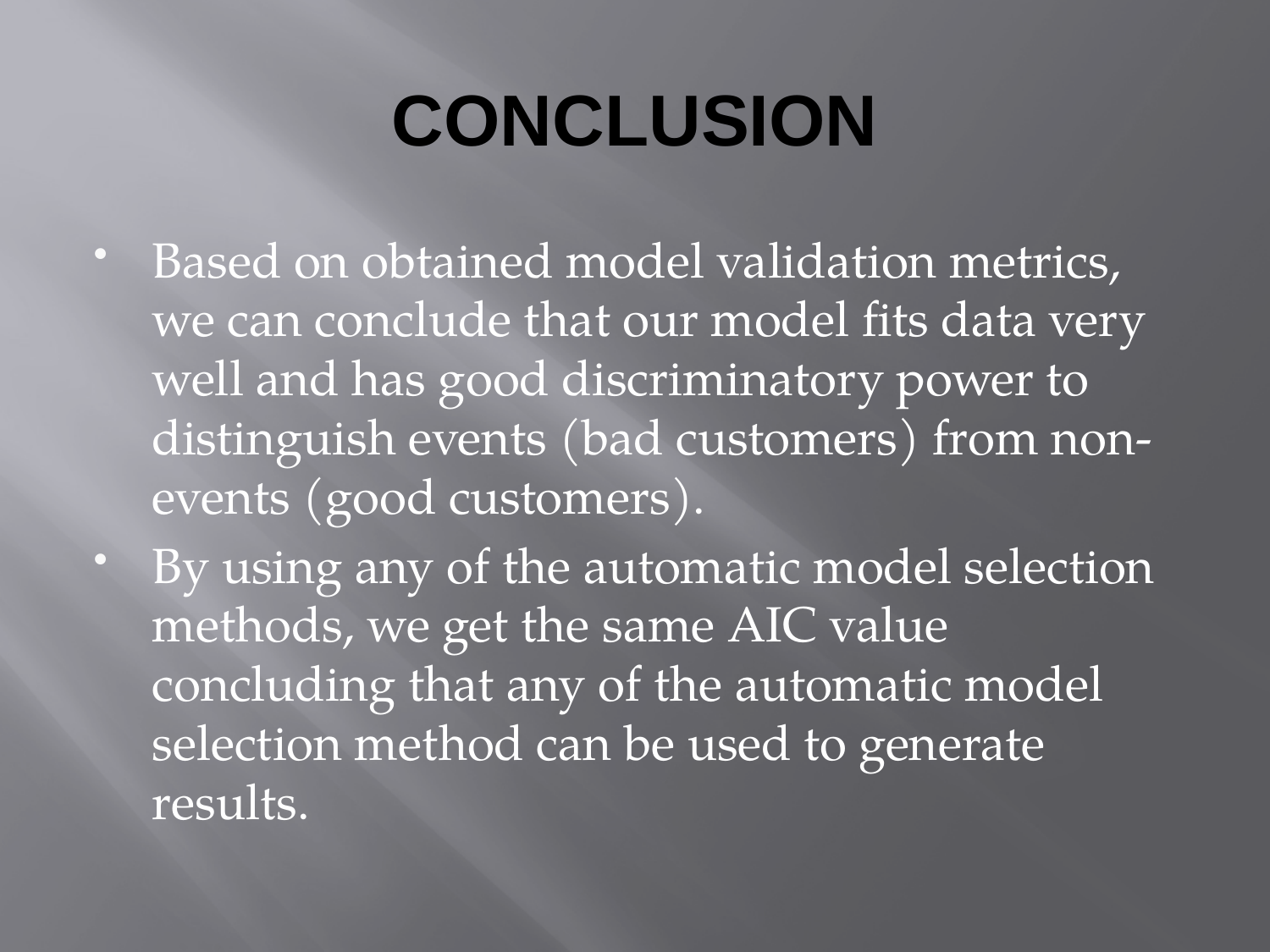

# CONCLUSION
Based on obtained model validation metrics, we can conclude that our model fits data very well and has good discriminatory power to distinguish events (bad customers) from non-events (good customers).
By using any of the automatic model selection methods, we get the same AIC value concluding that any of the automatic model selection method can be used to generate results.